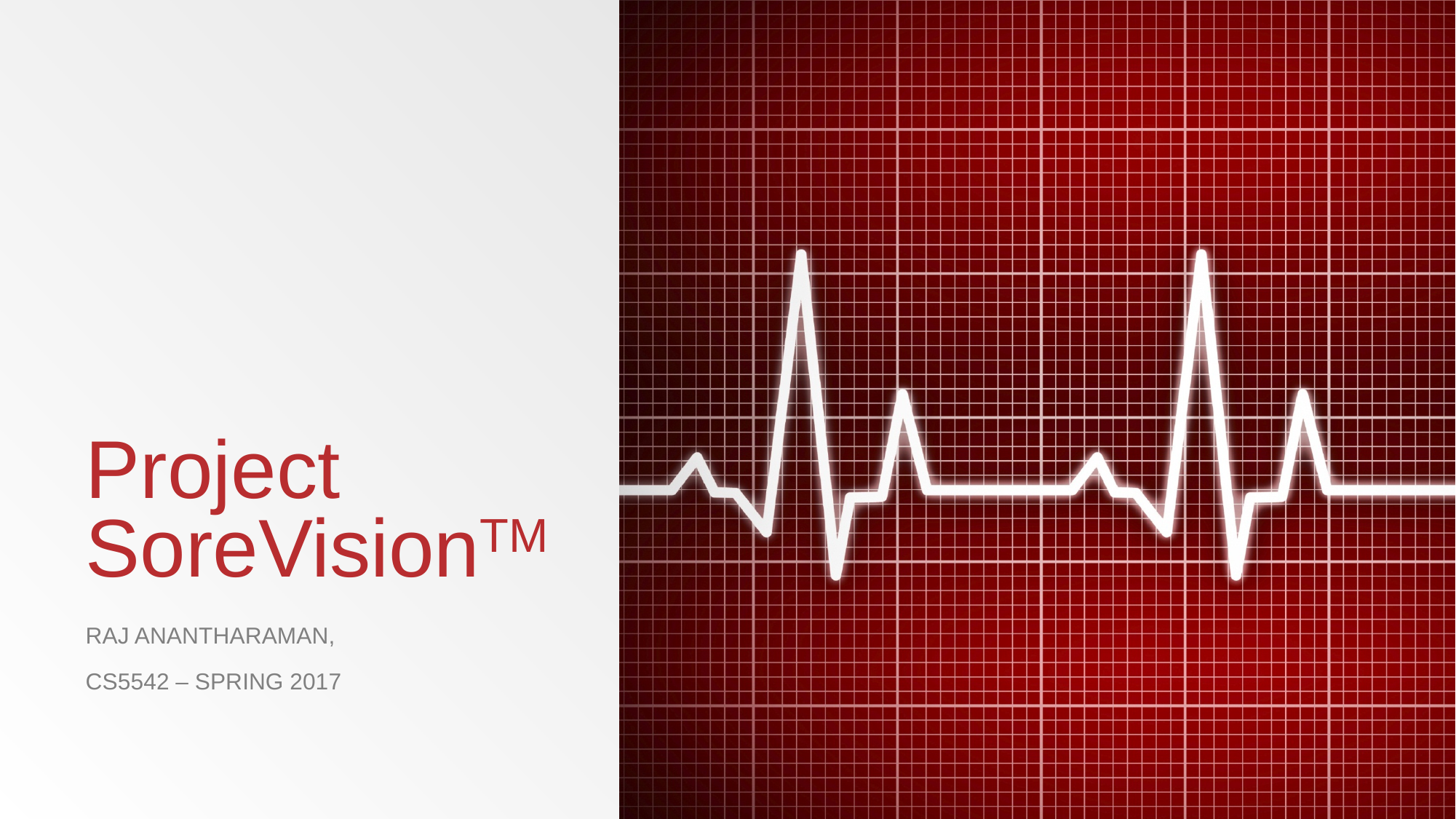

# Project SoreVisionTM
Raj anantharaman,
cs5542 – spring 2017